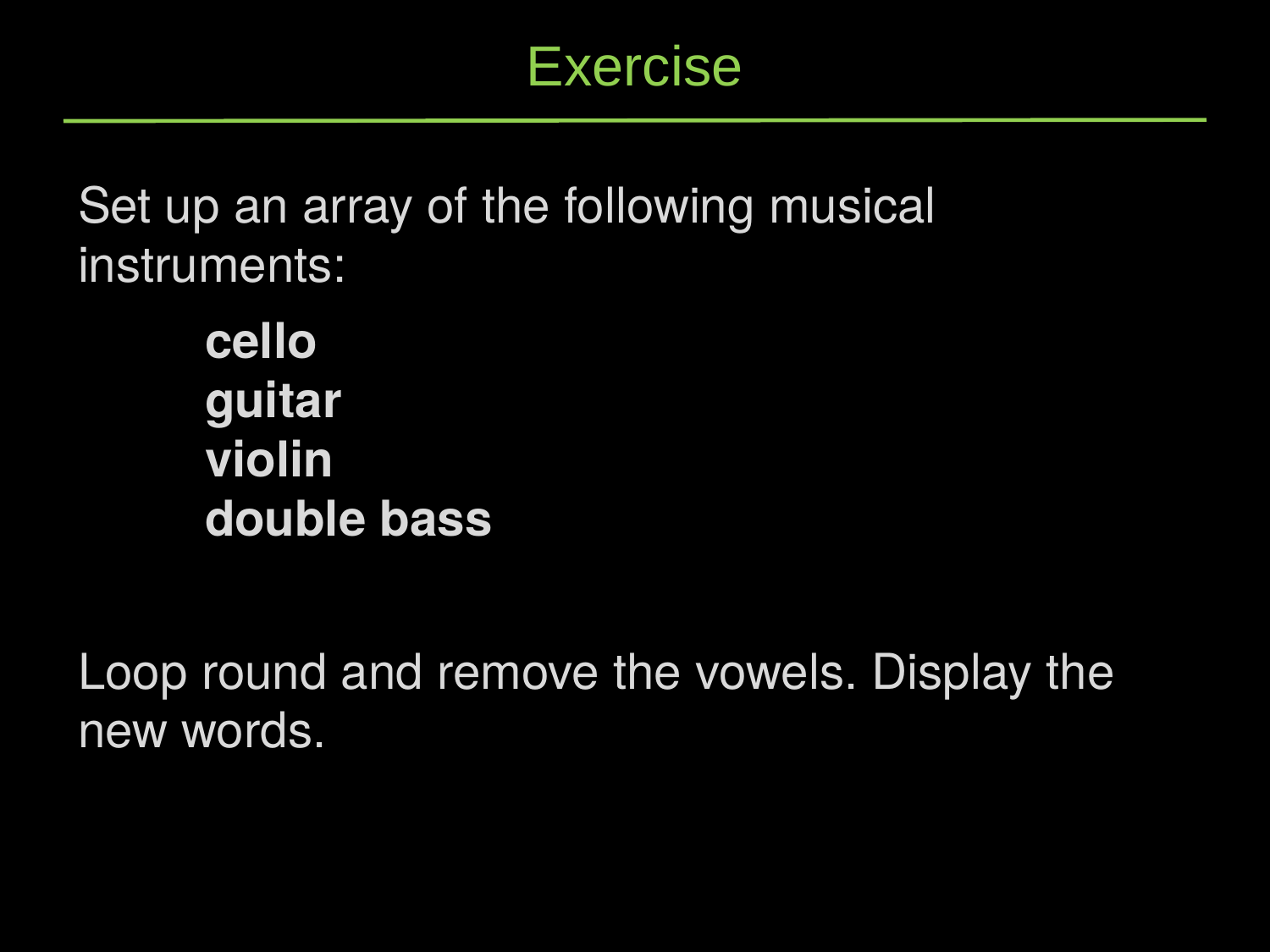

# Exercise
Set up an array of the following musical instruments:
	cello
	guitar
	violin
	double bass

Loop round and remove the vowels. Display the new words.